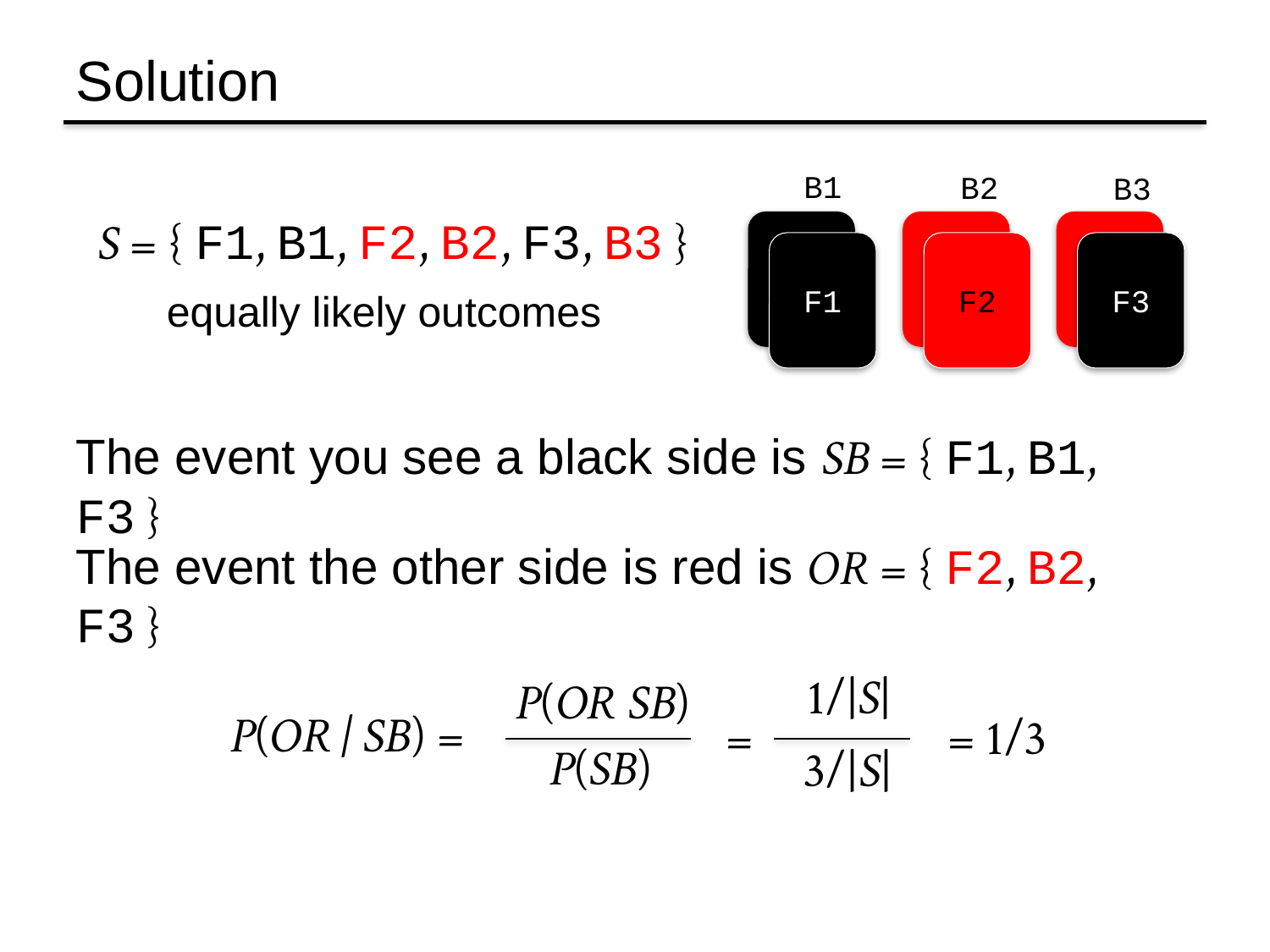

# Solution
B1
B2
B3
S = { F1, B1, F2, B2, F3, B3 }

F1
F2
F3
equally likely outcomes
The event you see a black side is SB = { F1, B1, F3 }
The event the other side is red is OR = { F2, B2, F3 }
1/|S|
=
3/|S|
P(OR SB)
P(SB)
P(OR | SB) =
= 1/3